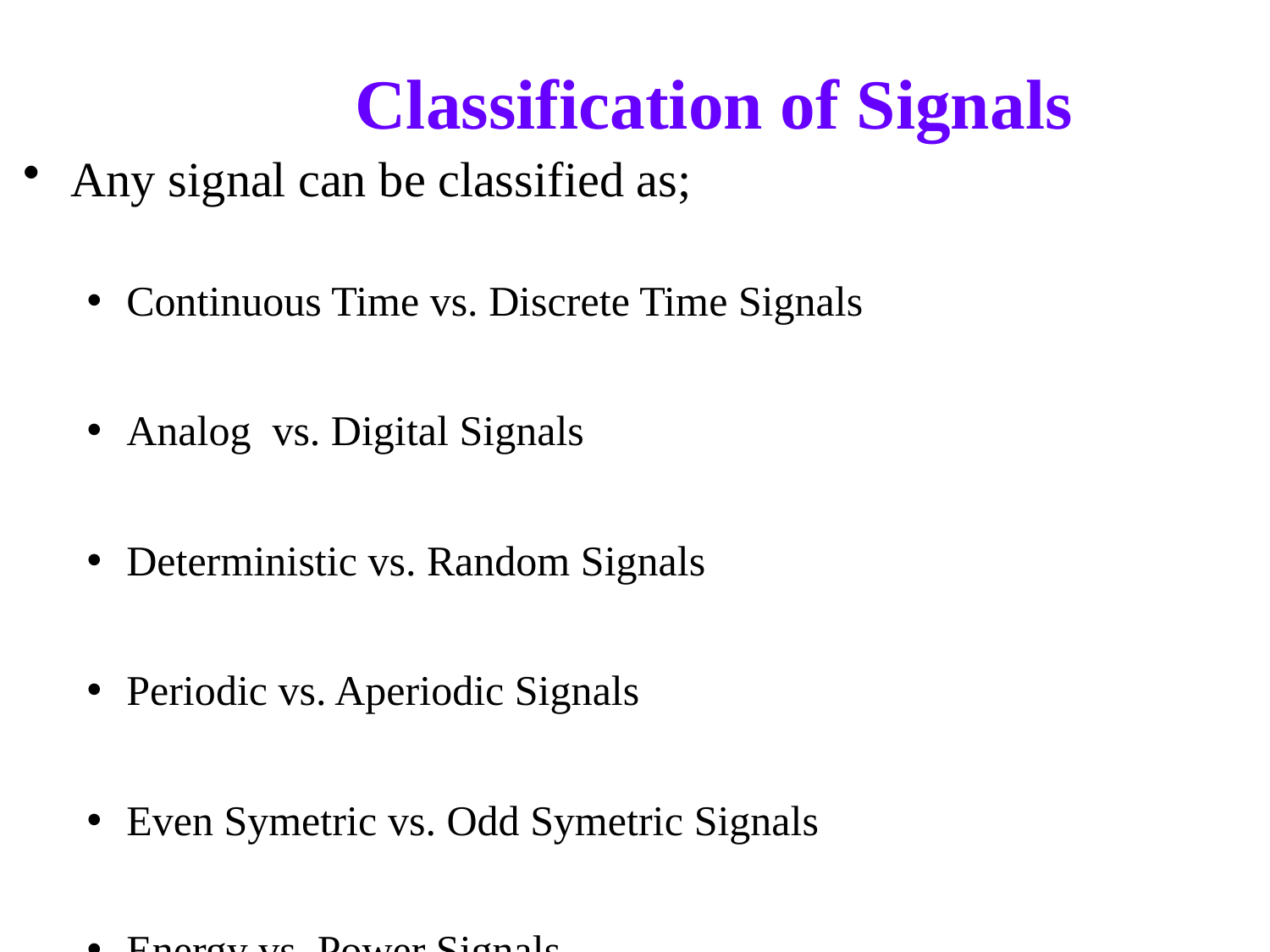

# Classification of Signals
Any signal can be classified as;

Continuous Time vs. Discrete Time Signals

Analog  vs. Digital Signals

Deterministic vs. Random Signals

Periodic vs. Aperiodic Signals

Even Symetric vs. Odd Symetric Signals

Energy vs. Power Signals